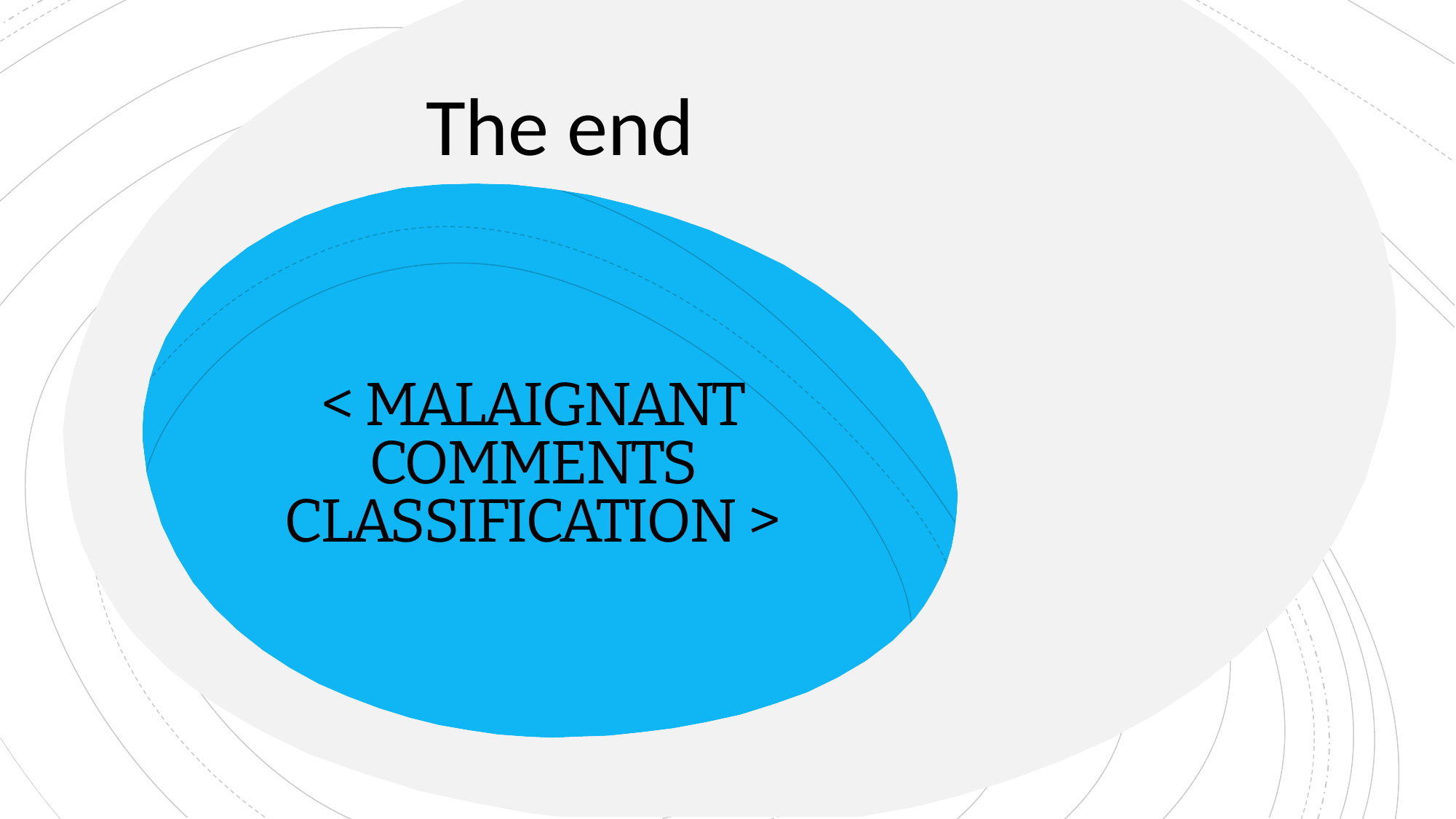

The end
# < MALAIGNANT COMMENTS CLASSIFICATION >